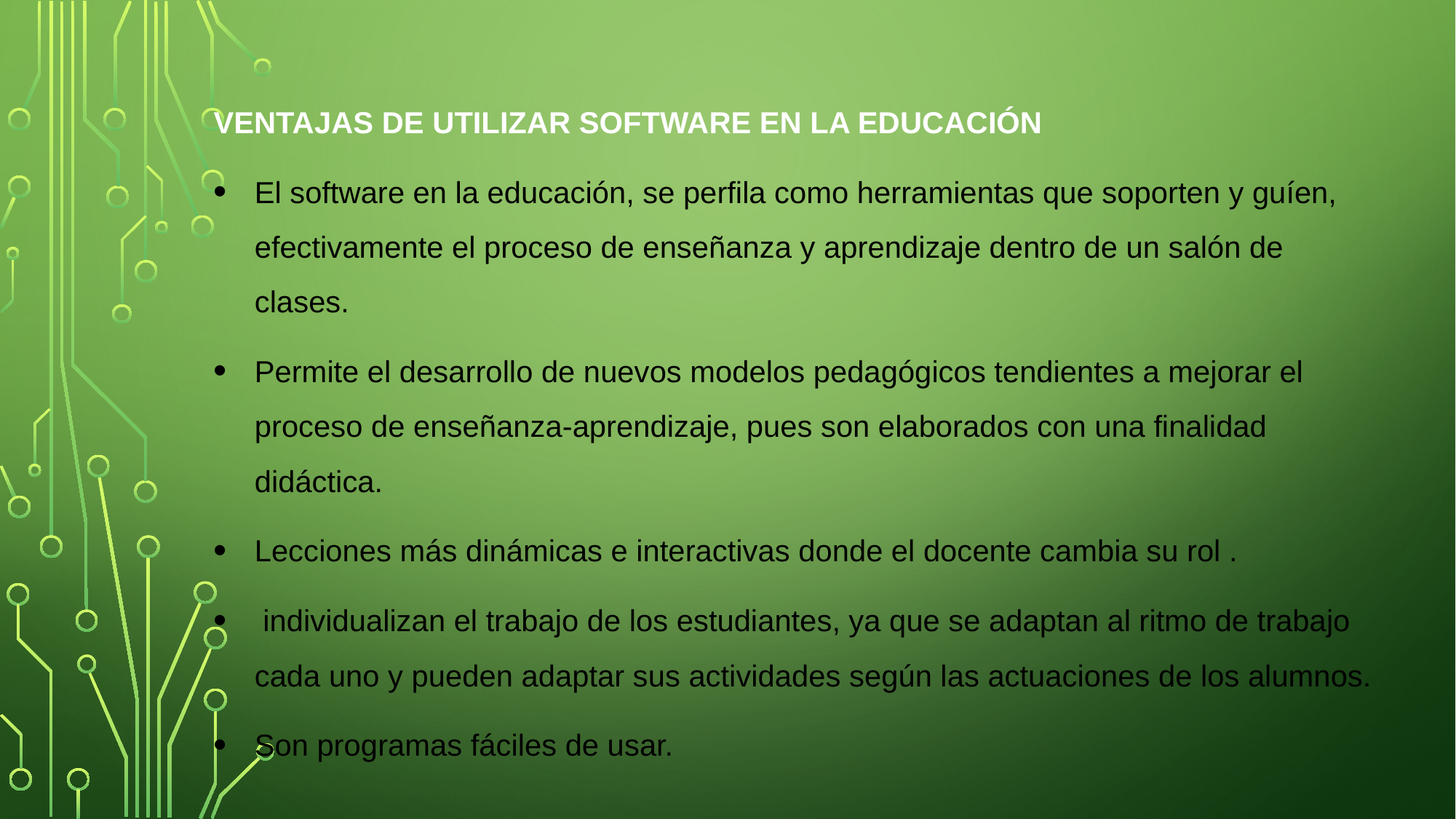

VENTAJAS DE UTILIZAR SOFTWARE EN LA EDUCACIÓN
El software en la educación, se perfila como herramientas que soporten y guíen, efectivamente el proceso de enseñanza y aprendizaje dentro de un salón de clases.
Permite el desarrollo de nuevos modelos pedagógicos tendientes a mejorar el proceso de enseñanza-aprendizaje, pues son elaborados con una finalidad didáctica.
Lecciones más dinámicas e interactivas donde el docente cambia su rol .
 individualizan el trabajo de los estudiantes, ya que se adaptan al ritmo de trabajo cada uno y pueden adaptar sus actividades según las actuaciones de los alumnos.
Son programas fáciles de usar.